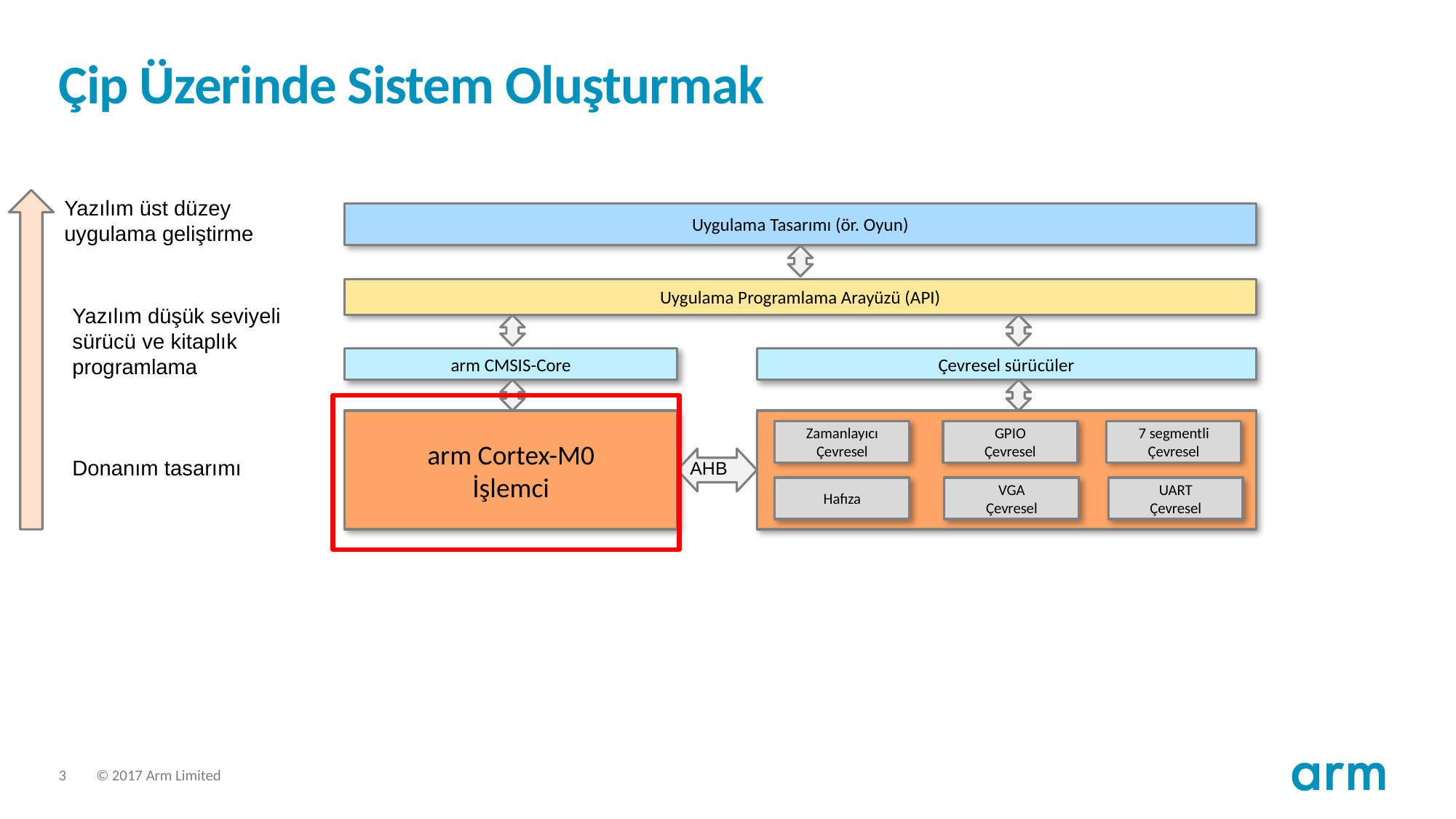

# Çip Üzerinde Sistem Oluşturmak
Yazılım üst düzey
uygulama geliştirme

Uygulama Tasarımı (ör. Oyun)

Uygulama Programlama Arayüzü (API)
Yazılım düşük seviyeli sürücü ve kitaplık programlama

arm CMSIS-Core
Çevresel sürücüler

arm Cortex-M0
İşlemci

Zamanlayıcı
Çevresel
GPIO
Çevresel
7 segmentli
Çevresel

Donanım tasarımı
AHB
Hafıza
VGA
Çevresel
UART
Çevresel